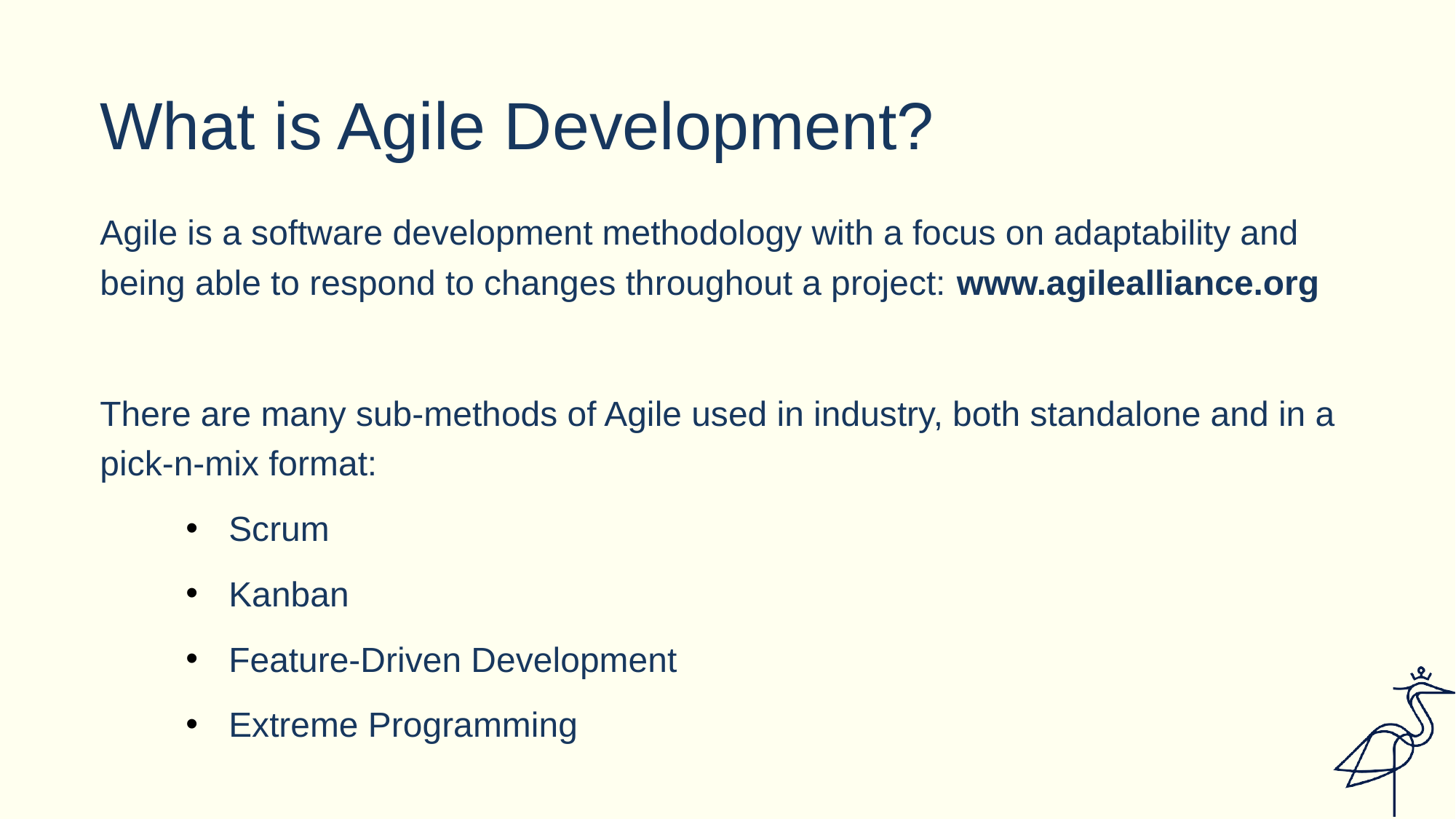

# What is Agile Development?
Agile is a software development methodology with a focus on adaptability and being able to respond to changes throughout a project: www.agilealliance.org

There are many sub-methods of Agile used in industry, both standalone and in a pick-n-mix format:
Scrum
Kanban
Feature-Driven Development
Extreme Programming